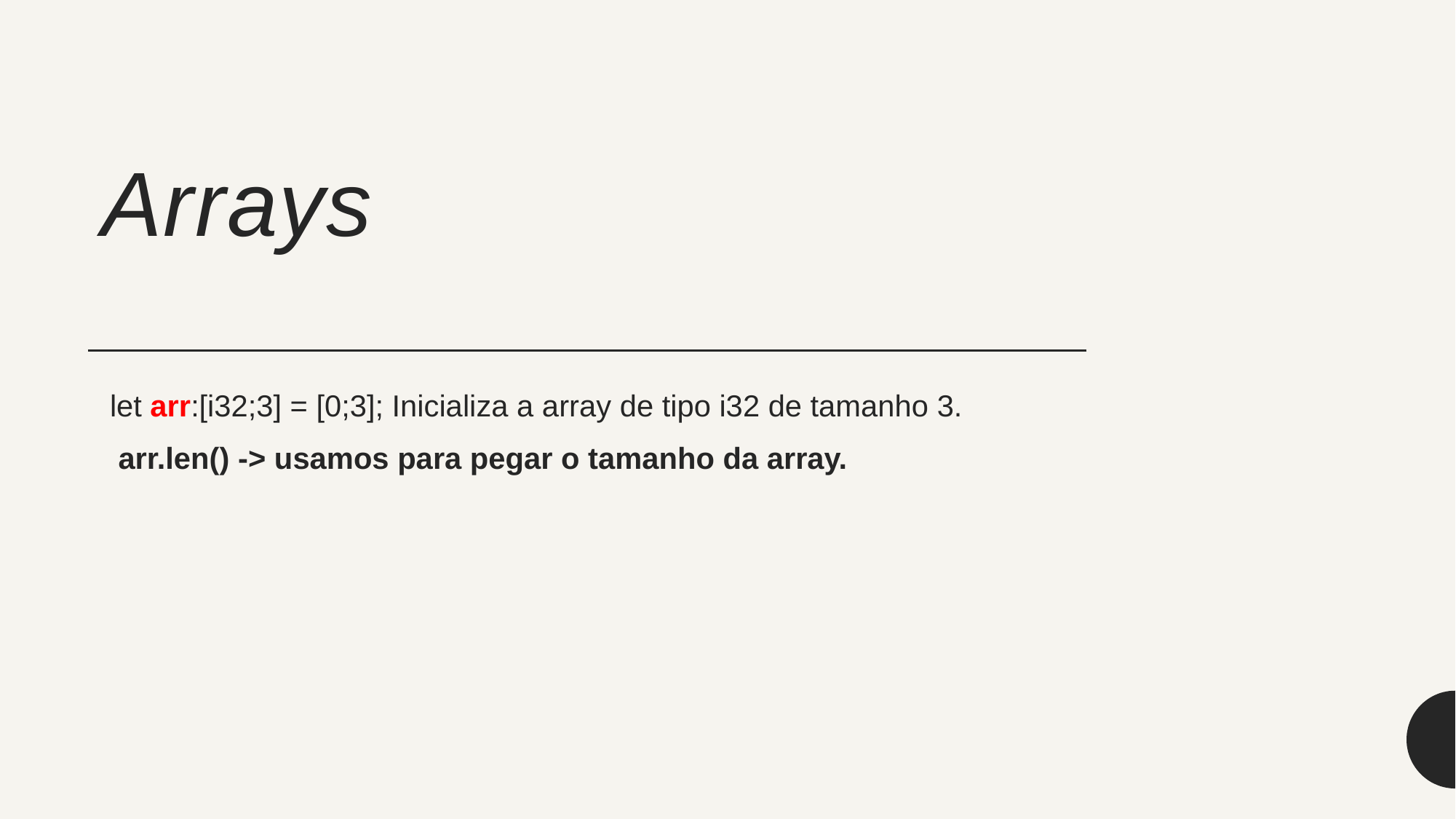

# Arrays
 let arr:[i32;3] = [0;3]; Inicializa a array de tipo i32 de tamanho 3.
  arr.len() -> usamos para pegar o tamanho da array.